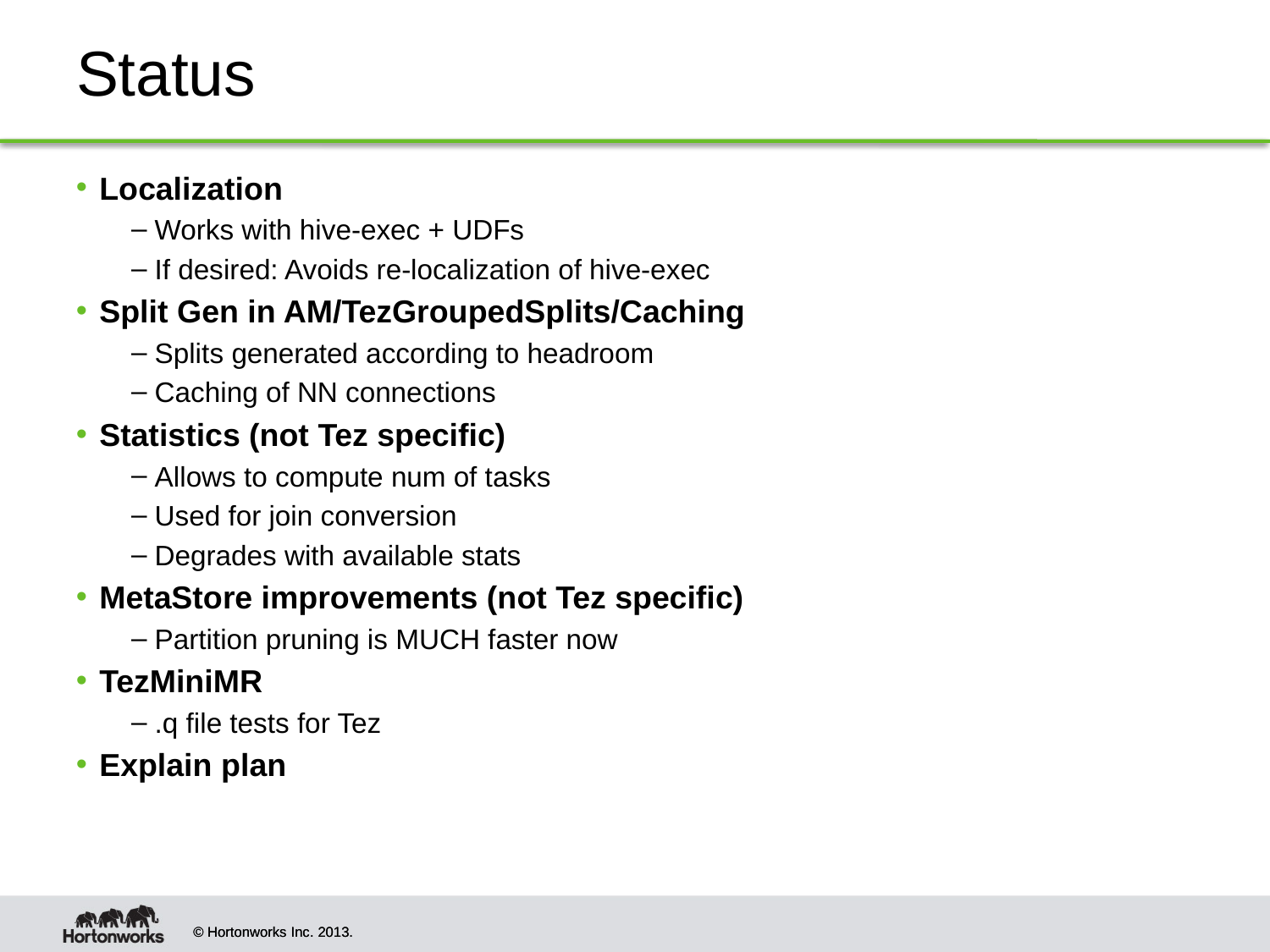

# Status
Localization
Works with hive-exec + UDFs
If desired: Avoids re-localization of hive-exec
Split Gen in AM/TezGroupedSplits/Caching
Splits generated according to headroom
Caching of NN connections
Statistics (not Tez specific)
Allows to compute num of tasks
Used for join conversion
Degrades with available stats
MetaStore improvements (not Tez specific)
Partition pruning is MUCH faster now
TezMiniMR
.q file tests for Tez
Explain plan